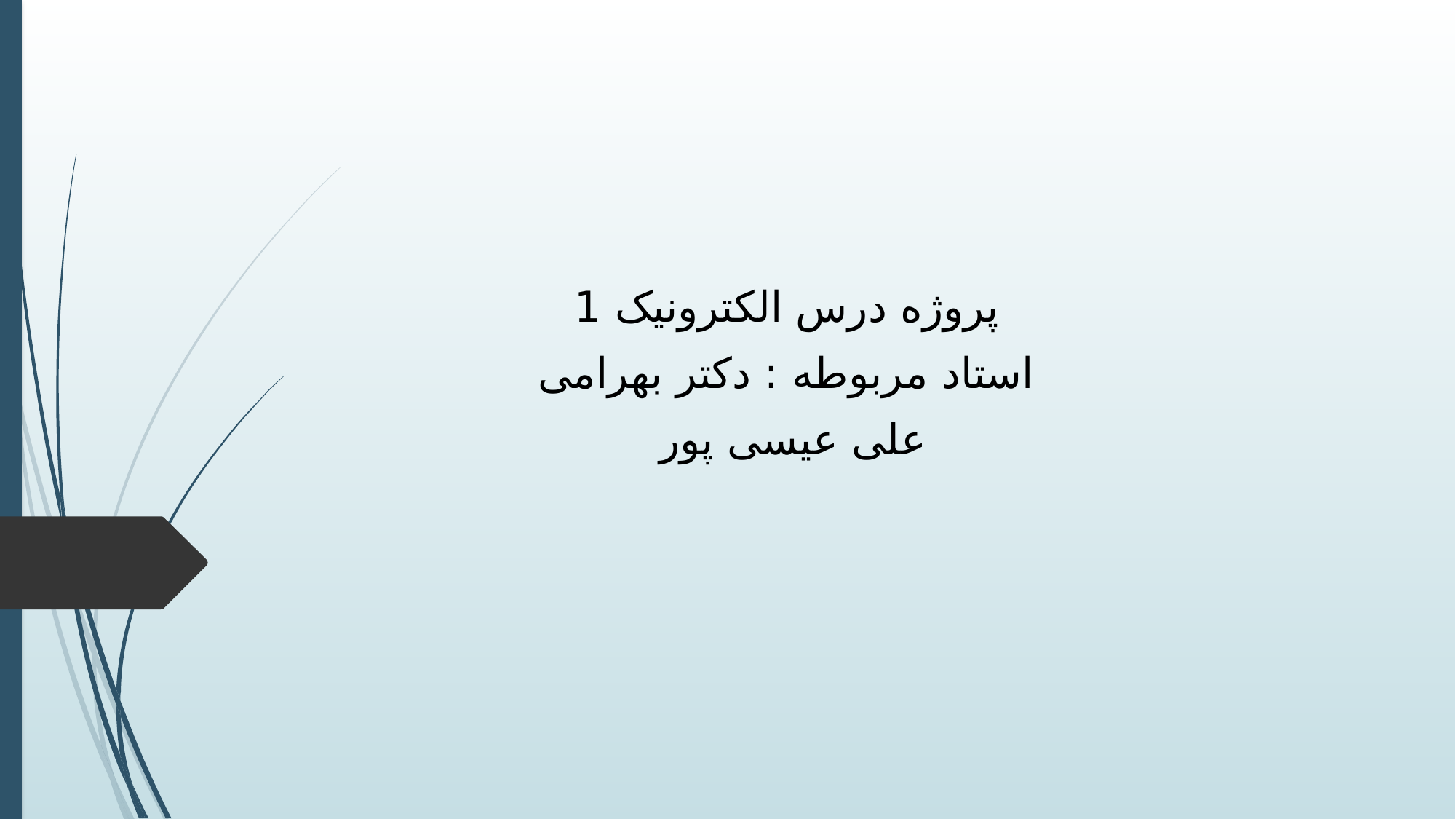

پروژه درس الکترونیک 1
استاد مربوطه : دکتر بهرامی
علی عیسی پور